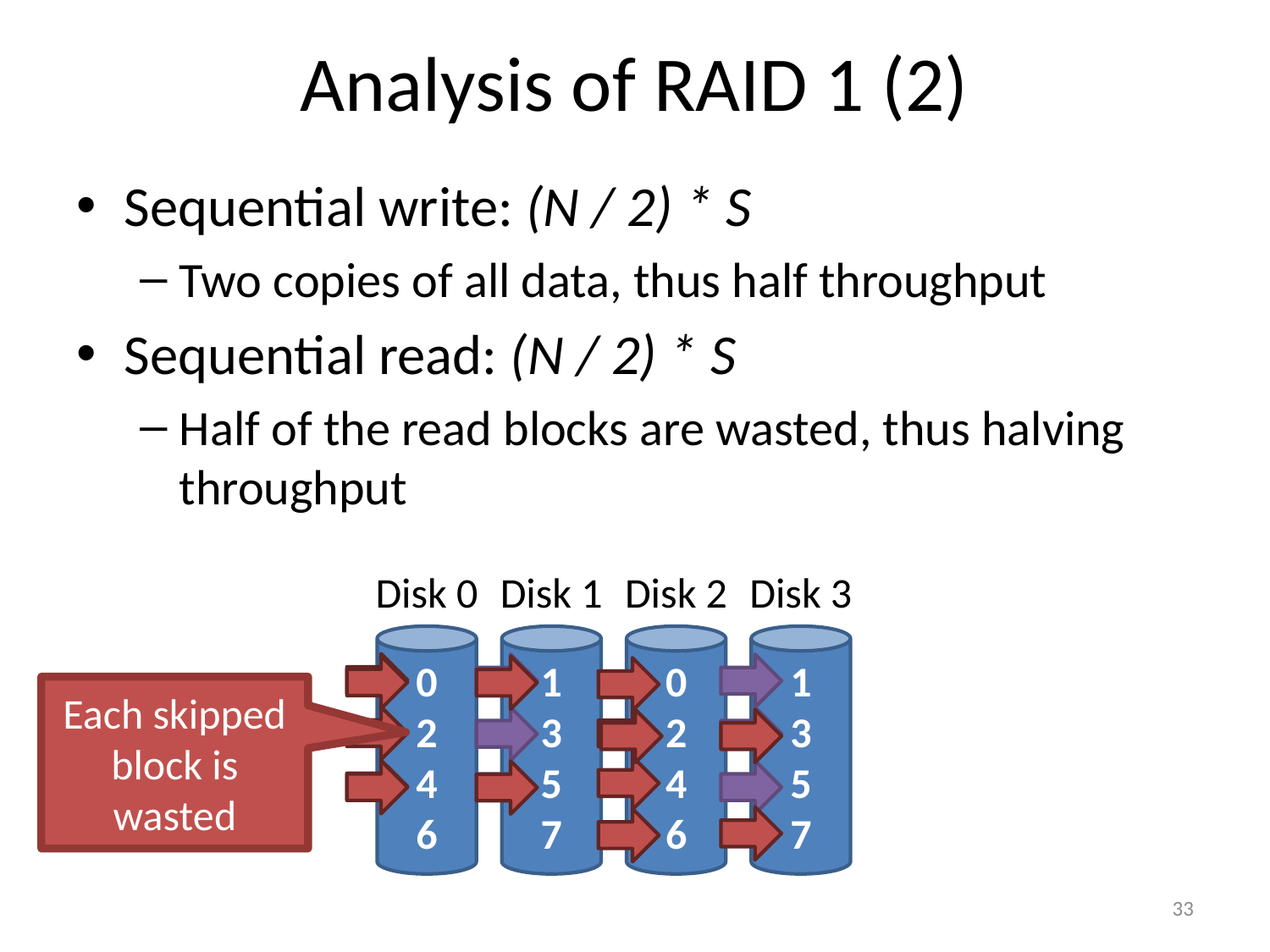

# Analysis of RAID 1 (2)
Sequential write: (N / 2) * S
Two copies of all data, thus half throughput
Sequential read: (N / 2) * S
Half of the read blocks are wasted, thus halving throughput
Disk 0
0
2
4
6
Disk 1
1
3
5
7
Disk 2
0
2
4
6
Disk 3
1
3
5
7

Each skipped block is wasted

33